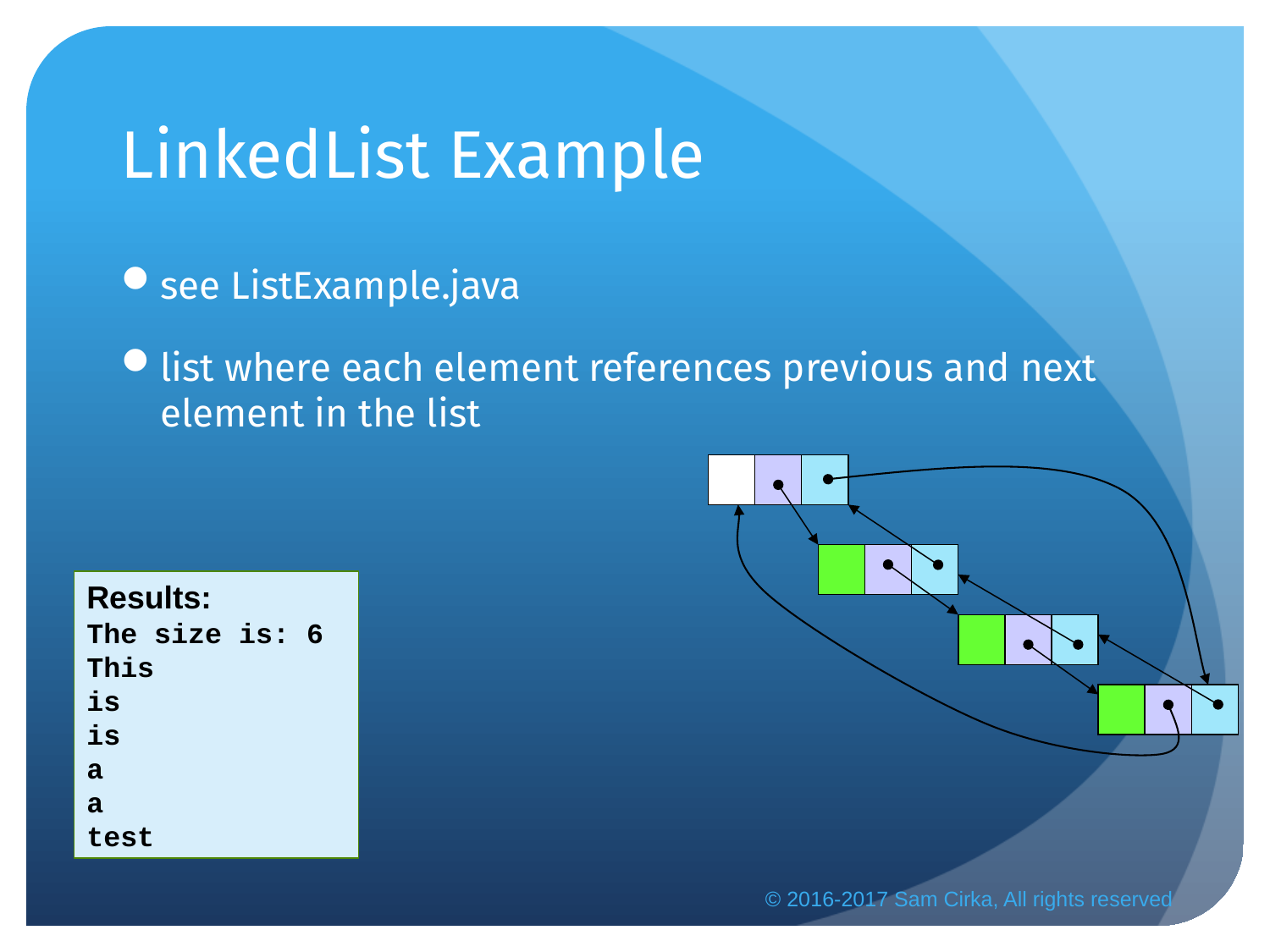

# LinkedList Example
see ListExample.java
list where each element references previous and next element in the list

Results:
The size is: 6
This
is
is
a
a
test
© 2016-2017 Sam Cirka, All rights reserved